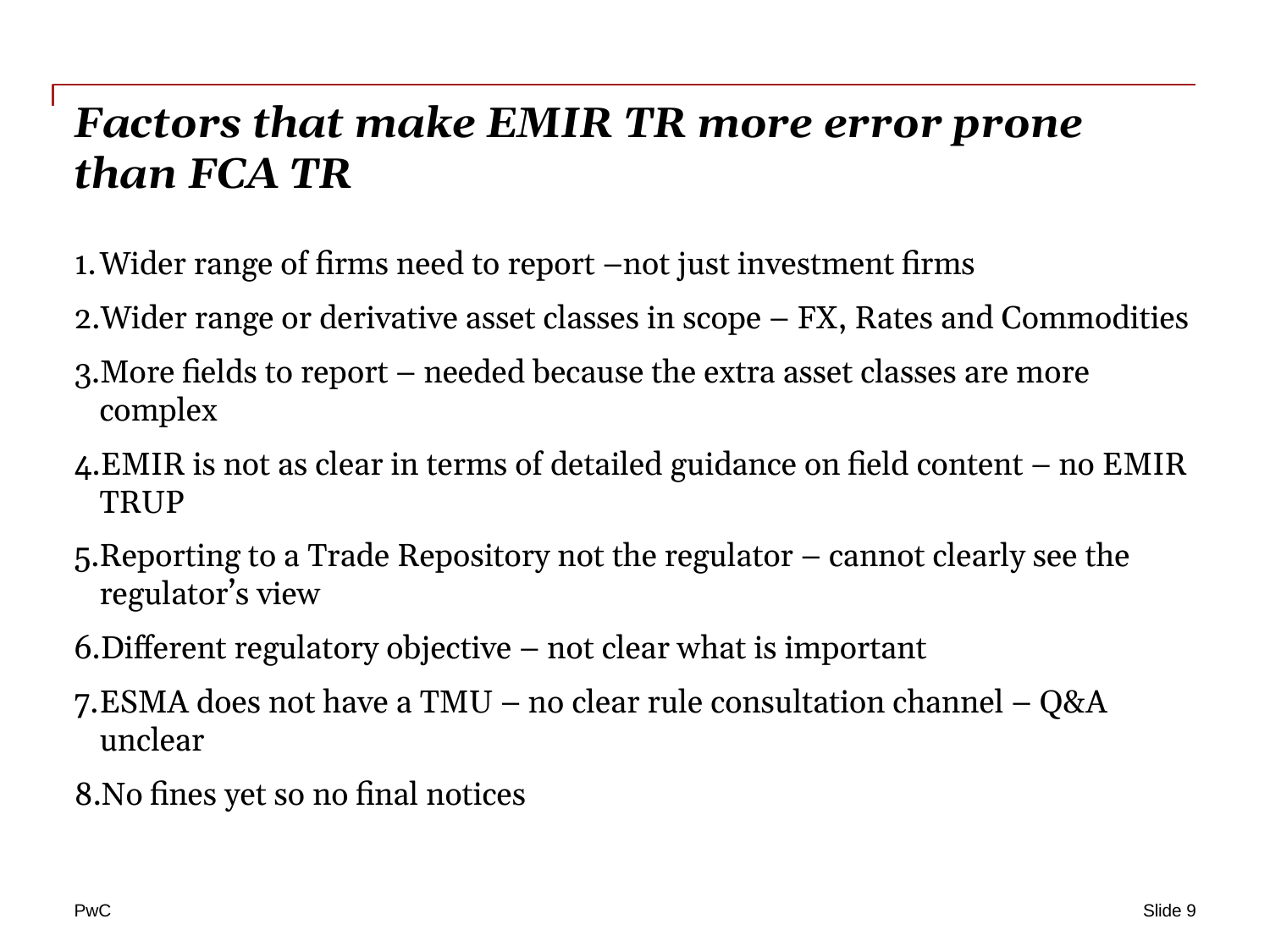

# Factors that make EMIR TR more error prone than FCA TR
Wider range of firms need to report –not just investment firms
Wider range or derivative asset classes in scope – FX, Rates and Commodities
More fields to report – needed because the extra asset classes are more complex
EMIR is not as clear in terms of detailed guidance on field content – no EMIR TRUP
Reporting to a Trade Repository not the regulator – cannot clearly see the regulator’s view
Different regulatory objective – not clear what is important
ESMA does not have a TMU – no clear rule consultation channel – Q&A unclear
No fines yet so no final notices
Slide 9